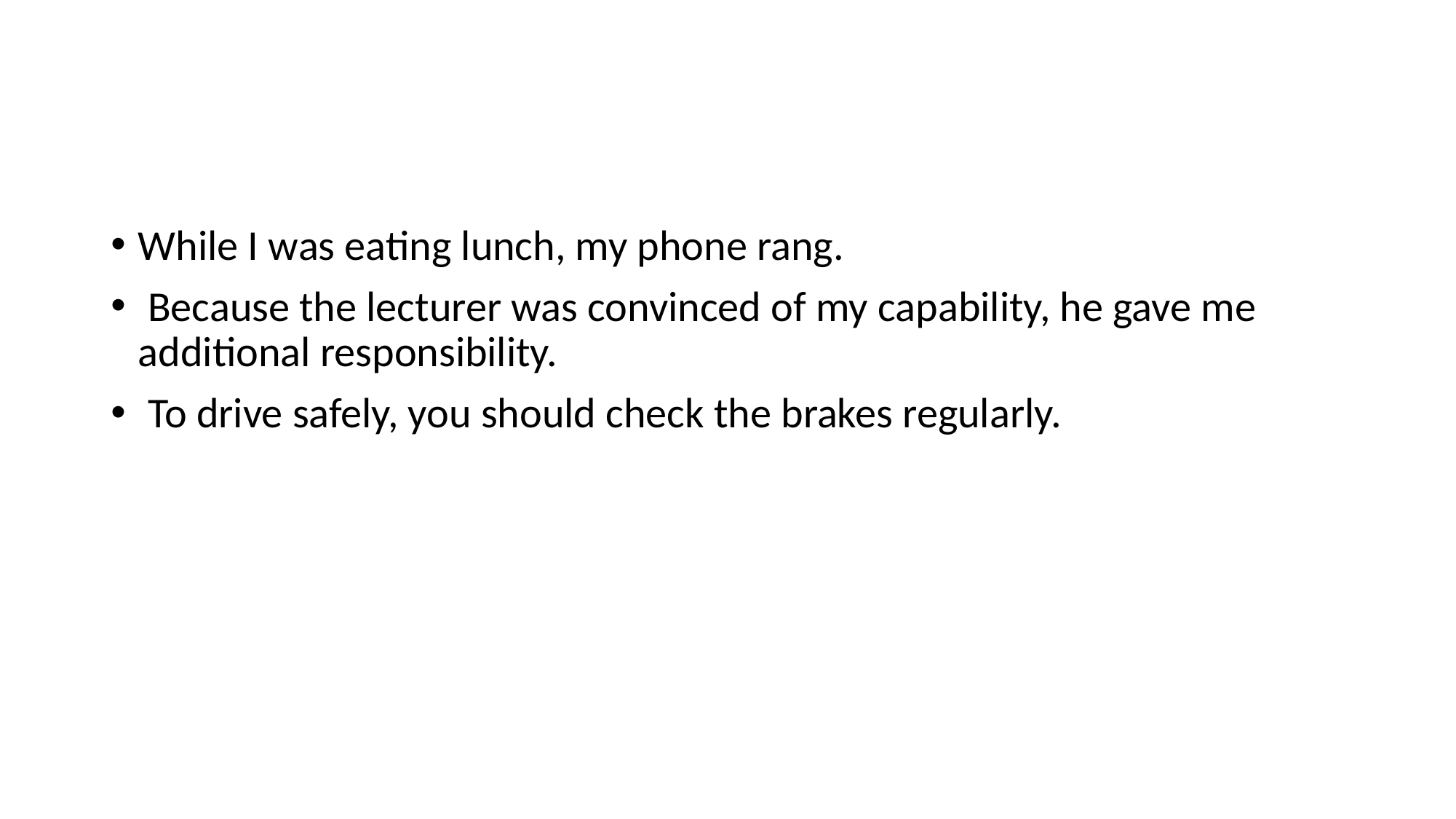

#
While I was eating lunch, my phone rang.
 Because the lecturer was convinced of my capability, he gave me additional responsibility.
 To drive safely, you should check the brakes regularly.